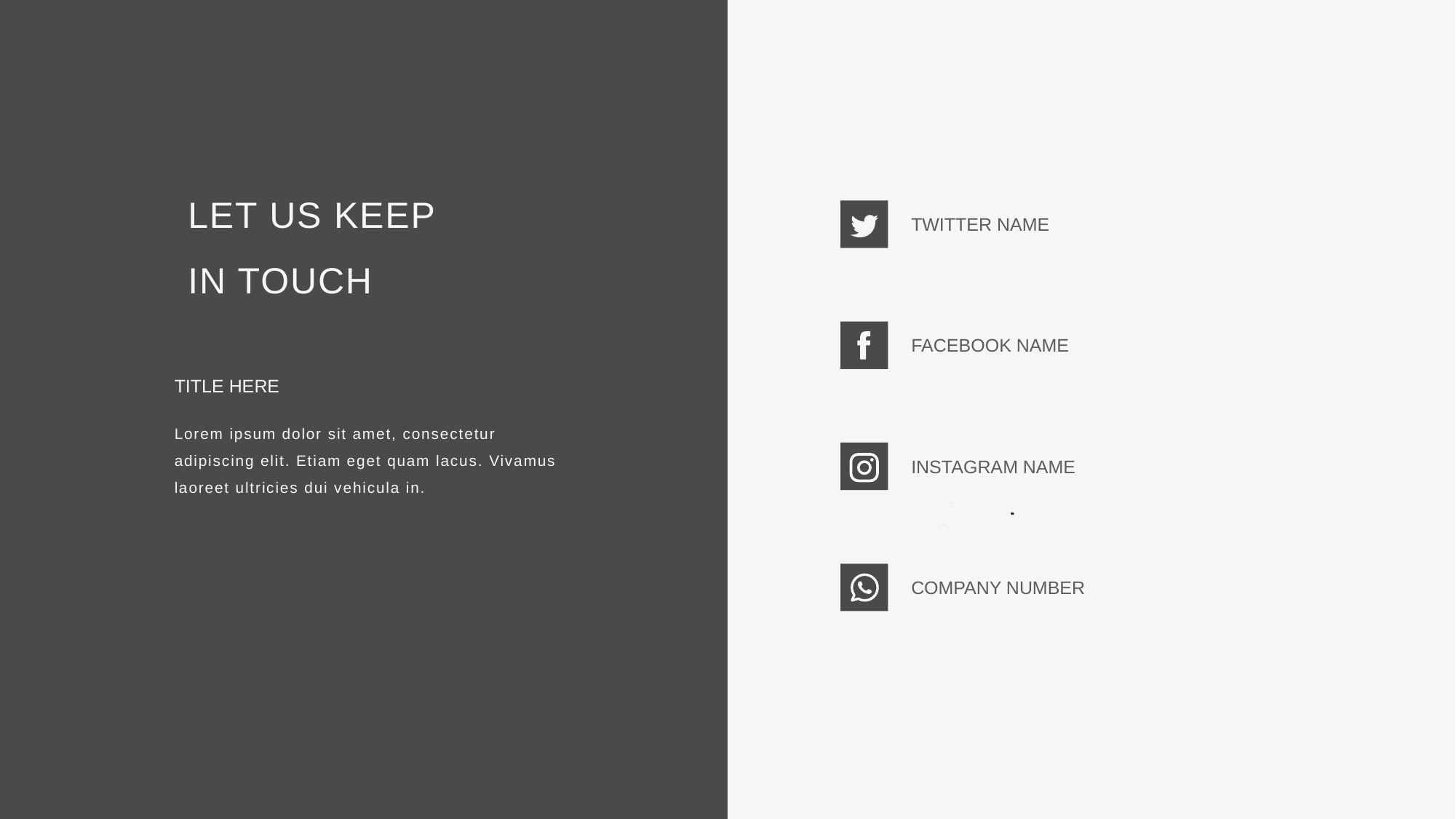

LET US KEEP
IN TOUCH

TWITTER NAME

FACEBOOK NAME

TITLE HERE
Lorem ipsum dolor sit amet, consectetur adipiscing elit. Etiam eget quam lacus. Vivamus laoreet ultricies dui vehicula in.

INSTAGRAM NAME

COMPANY NUMBER